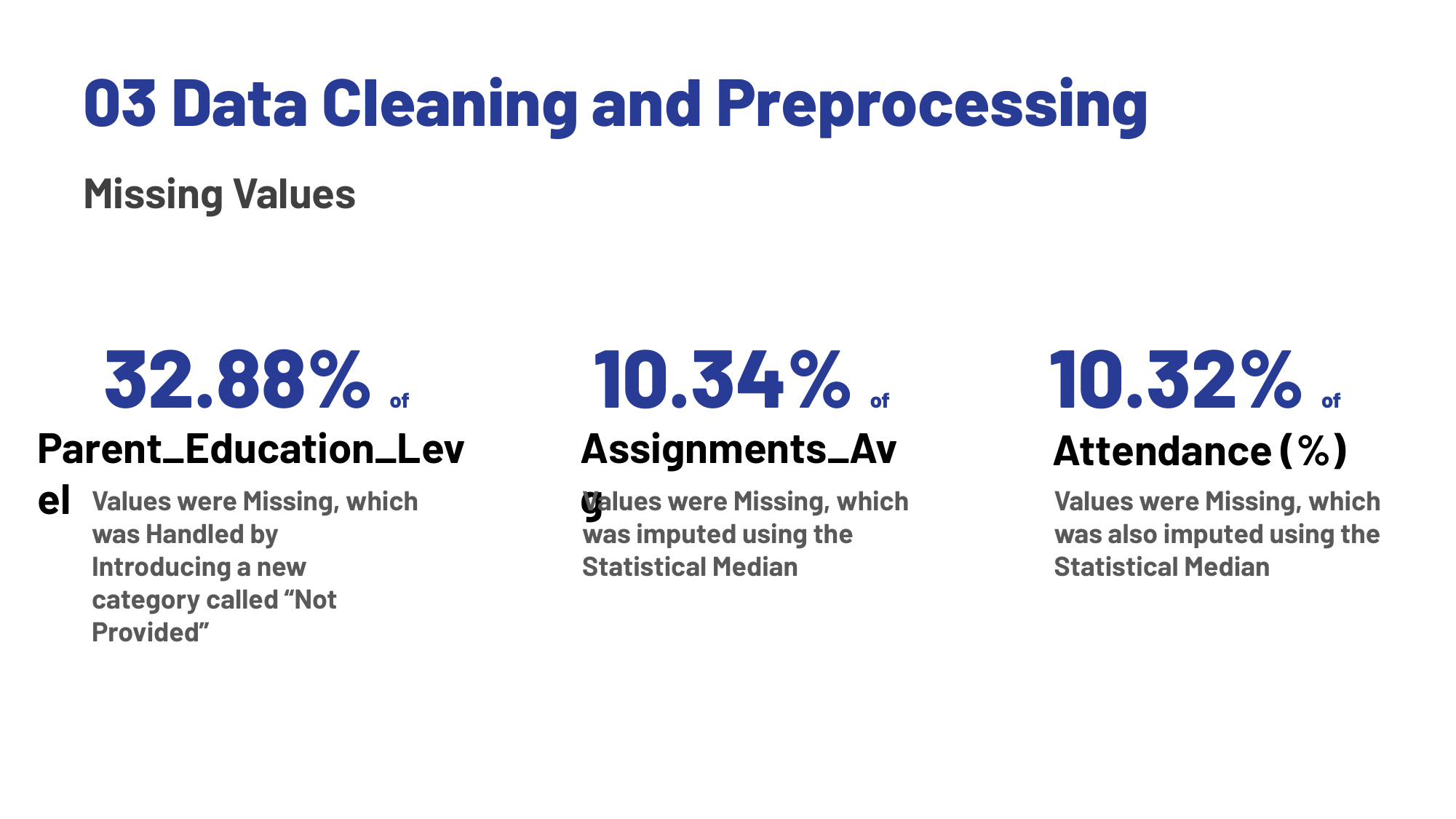

# 03 Data Cleaning and Preprocessing

Missing Values
32.88% of
Parent_Education_Level
Values were Missing, which was Handled by Introducing a new category called “Not Provided”
10.34% of
Assignments_Avg
Values were Missing, which was imputed using the Statistical Median
10.32% of
Attendance (%)
Values were Missing, which was also imputed using the Statistical Median